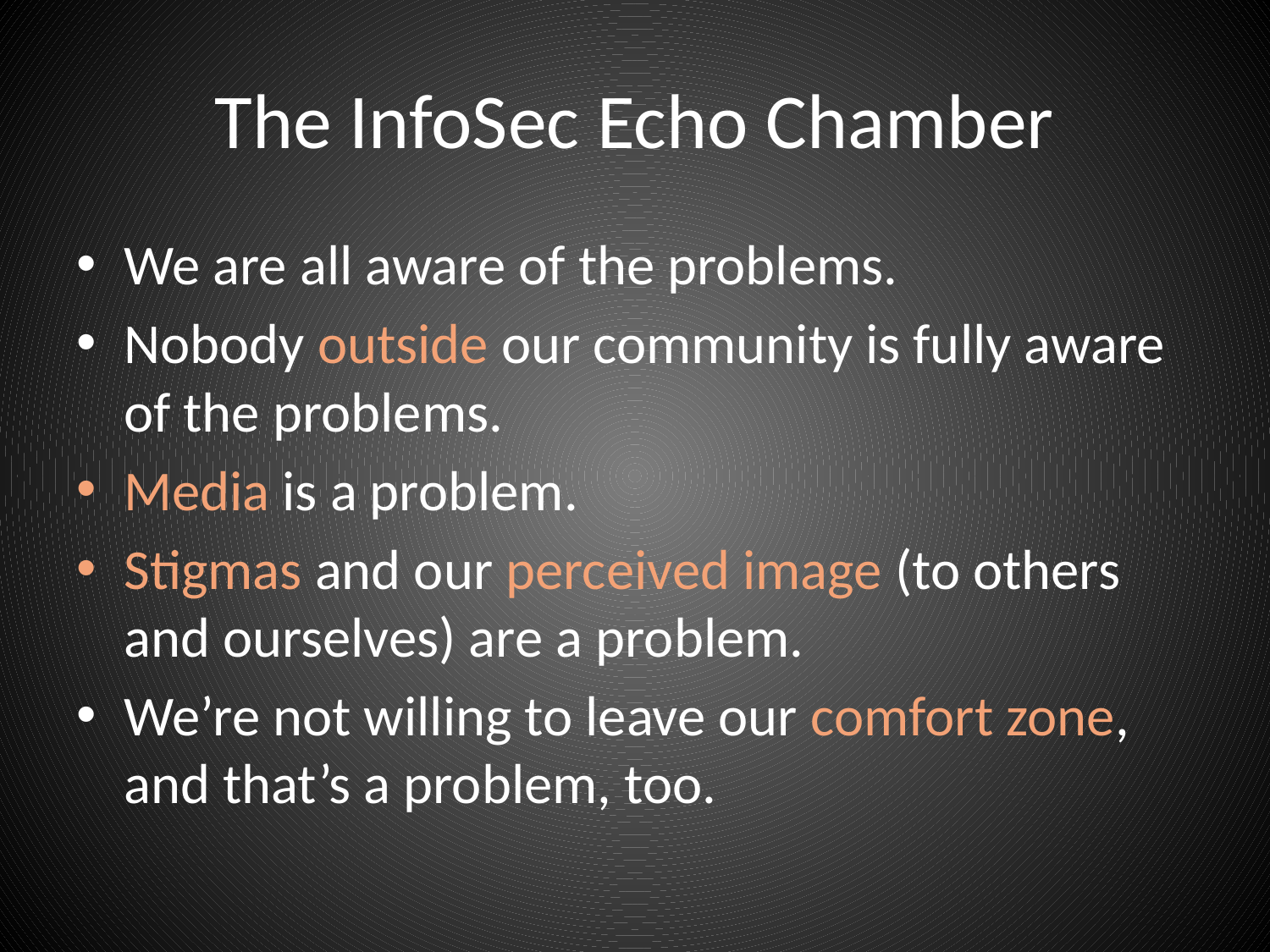

# The InfoSec Echo Chamber
We are all aware of the problems.
Nobody outside our community is fully aware of the problems.
Media is a problem.
Stigmas and our perceived image (to others and ourselves) are a problem.
We’re not willing to leave our comfort zone, and that’s a problem, too.